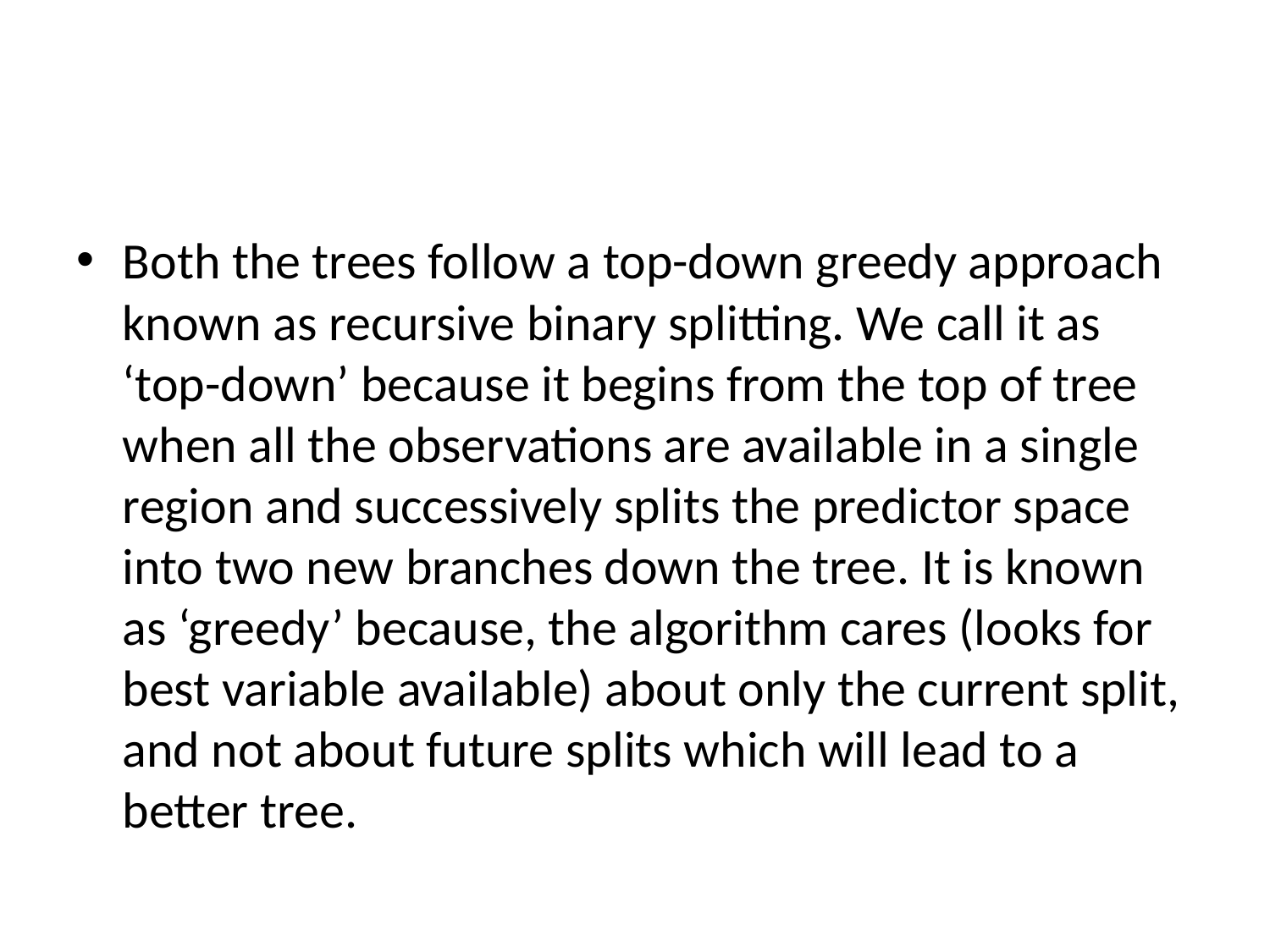

#
Both the trees follow a top-down greedy approach known as recursive binary splitting. We call it as ‘top-down’ because it begins from the top of tree when all the observations are available in a single region and successively splits the predictor space into two new branches down the tree. It is known as ‘greedy’ because, the algorithm cares (looks for best variable available) about only the current split, and not about future splits which will lead to a better tree.